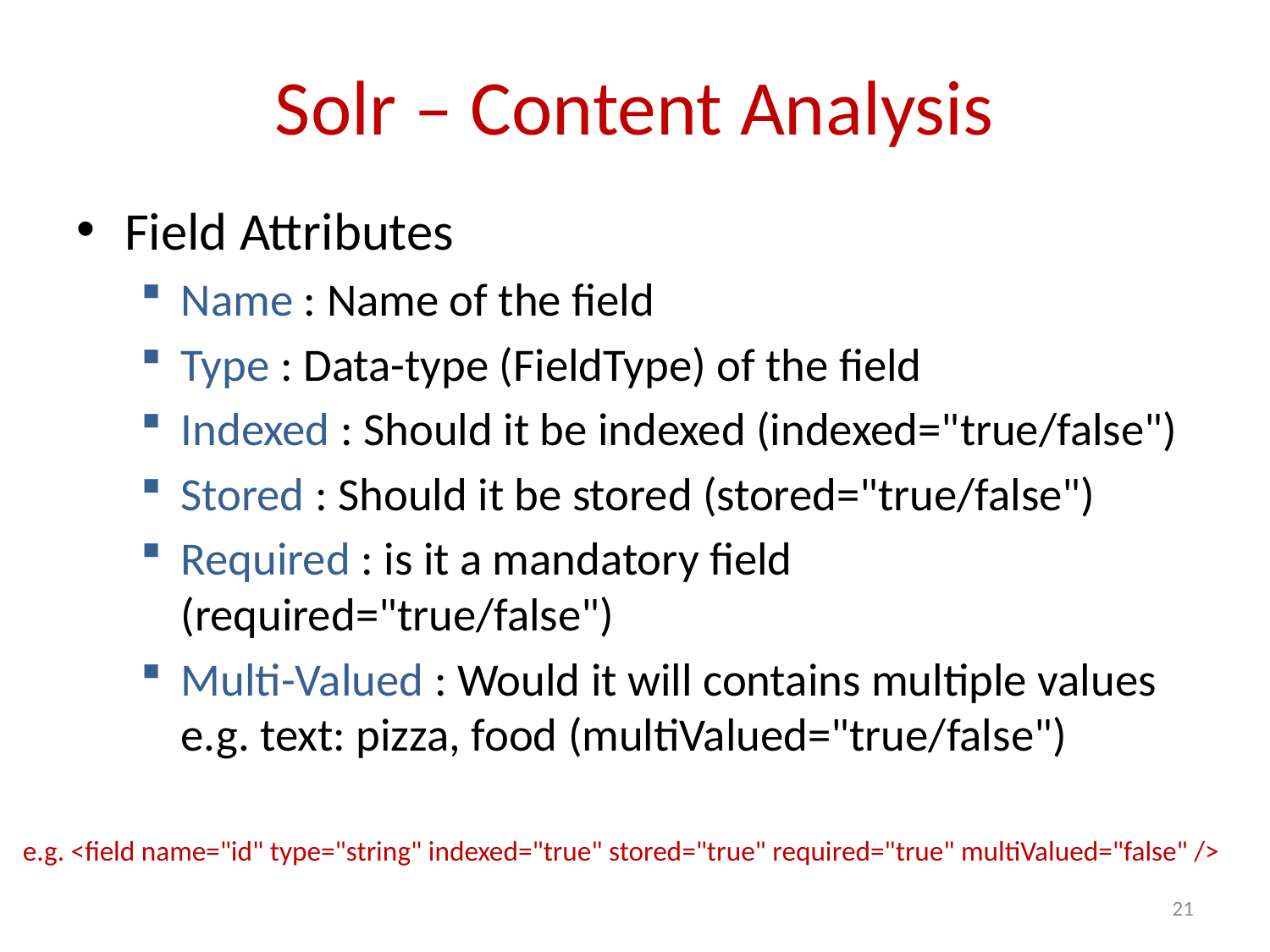

# Solr – Content Analysis
Field Attributes
Name : Name of the field
Type : Data-type (FieldType) of the field
Indexed : Should it be indexed (indexed="true/false")
Stored : Should it be stored (stored="true/false")
Required : is it a mandatory field (required="true/false")
Multi-Valued : Would it will contains multiple values e.g. text: pizza, food (multiValued="true/false")
 e.g. <field name="id" type="string" indexed="true" stored="true" required="true" multiValued="false" />
21